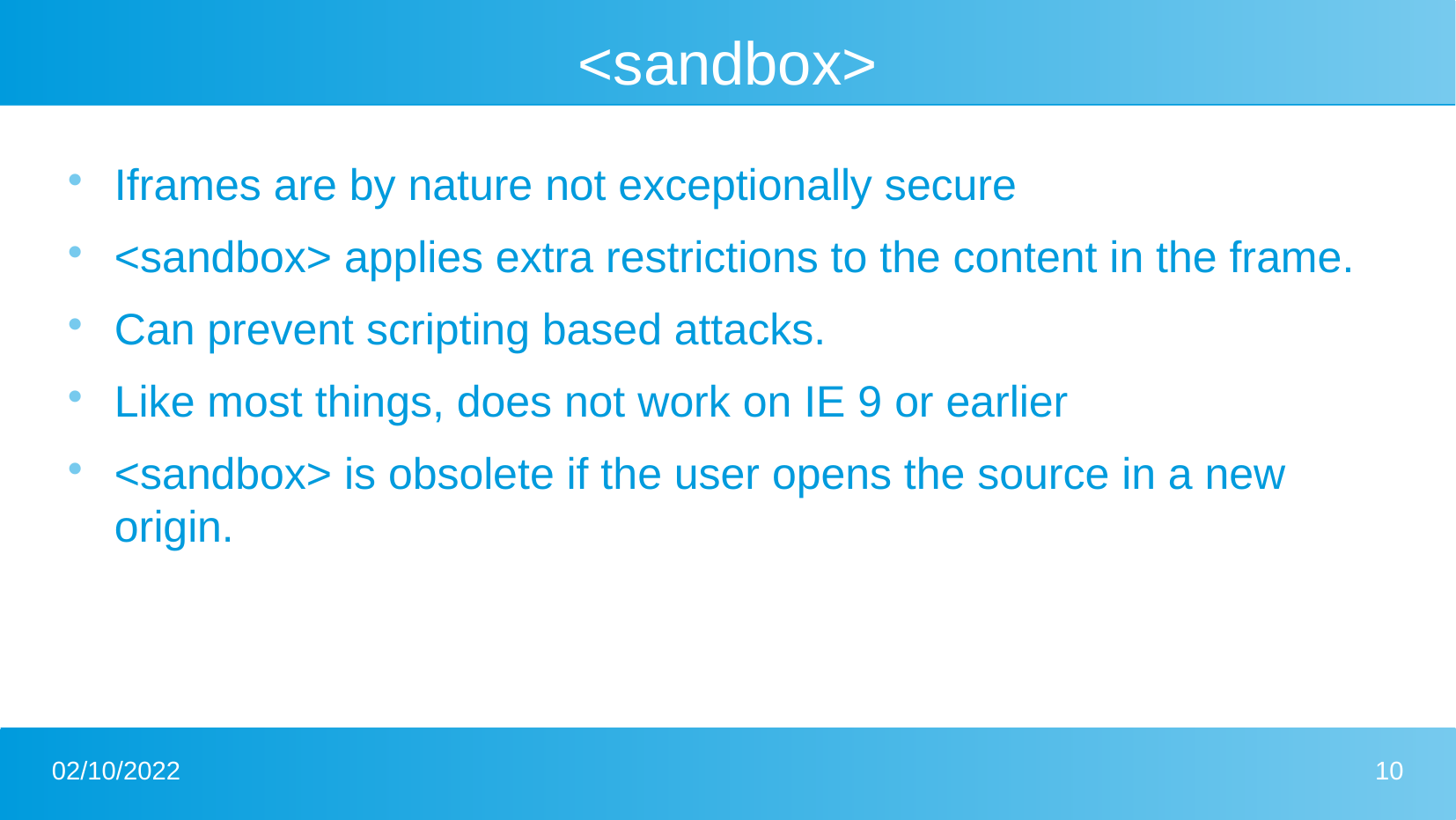

# <sandbox>
Iframes are by nature not exceptionally secure
<sandbox> applies extra restrictions to the content in the frame.
Can prevent scripting based attacks.
Like most things, does not work on IE 9 or earlier
<sandbox> is obsolete if the user opens the source in a new origin.
02/10/2022
10